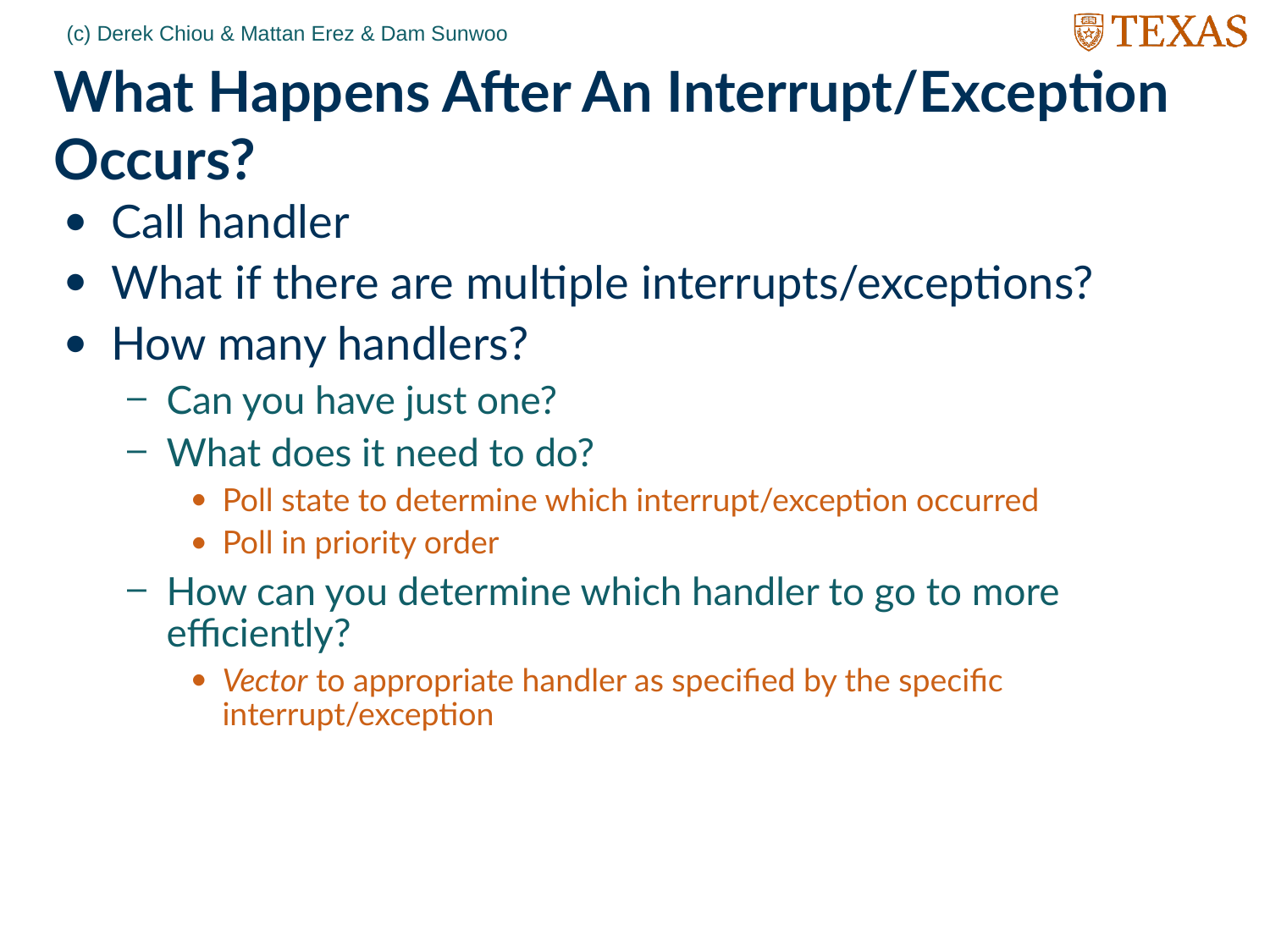

(c) Derek Chiou & Mattan Erez & Dam Sunwoo
# What Happens After An Interrupt/Exception Occurs?
Call handler
What if there are multiple interrupts/exceptions?
How many handlers?
Can you have just one?
What does it need to do?
Poll state to determine which interrupt/exception occurred
Poll in priority order
How can you determine which handler to go to more efficiently?
Vector to appropriate handler as specified by the specific interrupt/exception